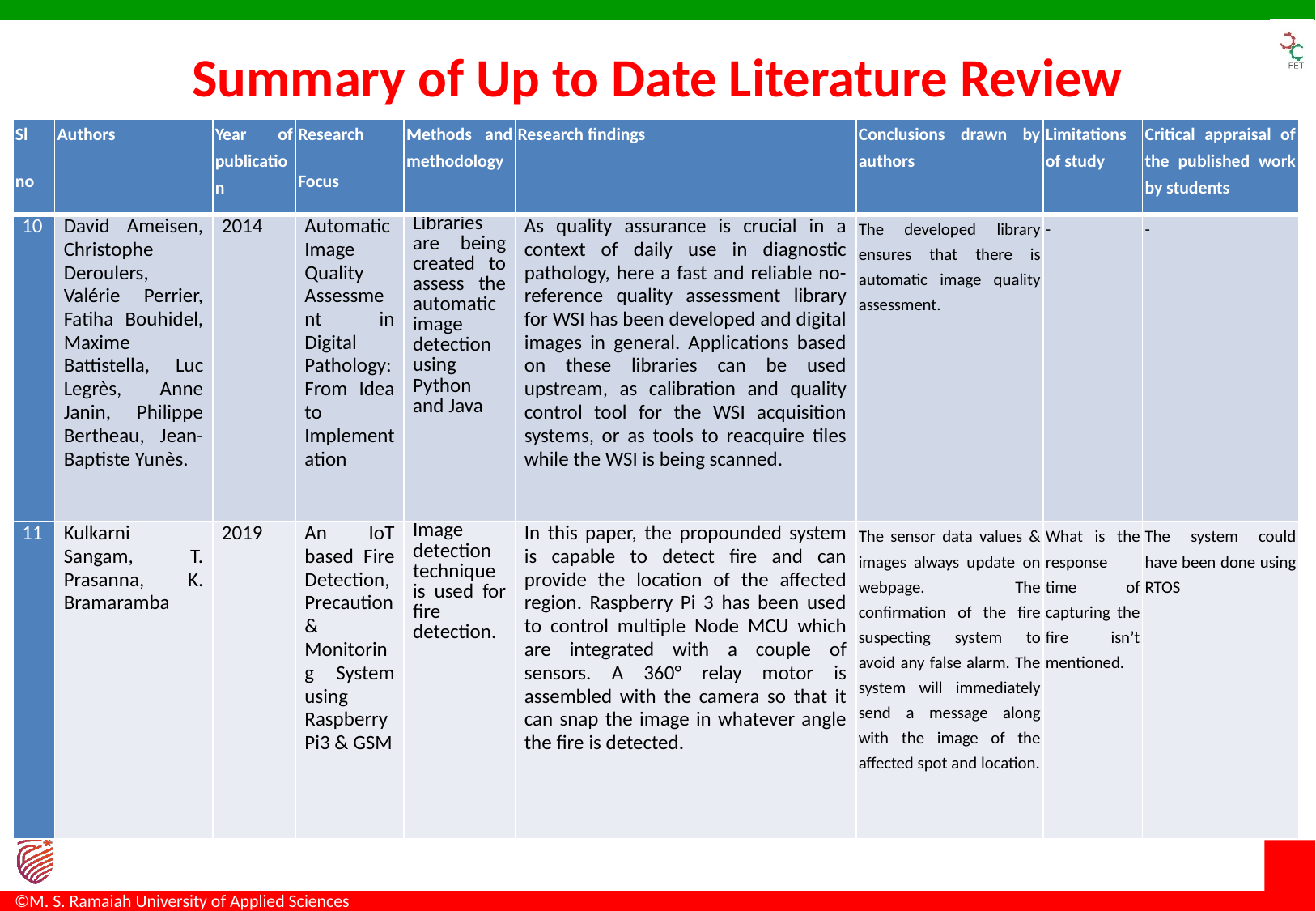

# Summary of Up to Date Literature Review
| Sl no | Authors | Year of publication | Research Focus | Methods and methodology | Research findings | Conclusions drawn by authors | Limitations of study | Critical appraisal of the published work by students |
| --- | --- | --- | --- | --- | --- | --- | --- | --- |
| 10 | David Ameisen, Christophe Deroulers, Valérie Perrier, Fatiha Bouhidel, Maxime Battistella, Luc Legrès, Anne Janin, Philippe Bertheau, Jean-Baptiste Yunès. | 2014 | Automatic Image Quality Assessment in Digital Pathology: From Idea to Implementation | Libraries are being created to assess the automatic image detection using Python and Java | As quality assurance is crucial in a context of daily use in diagnostic pathology, here a fast and reliable no-reference quality assessment library for WSI has been developed and digital images in general. Applications based on these libraries can be used upstream, as calibration and quality control tool for the WSI acquisition systems, or as tools to reacquire tiles while the WSI is being scanned. | The developed library ensures that there is automatic image quality assessment. | - | - |
| 11 | Kulkarni Sangam, T. Prasanna, K. Bramaramba | 2019 | An IoT based Fire Detection, Precaution & Monitoring System using Raspberry Pi3 & GSM | Image detection technique is used for fire detection. | In this paper, the propounded system is capable to detect fire and can provide the location of the affected region. Raspberry Pi 3 has been used to control multiple Node MCU which are integrated with a couple of sensors. A 360° relay motor is assembled with the camera so that it can snap the image in whatever angle the fire is detected. | The sensor data values & images always update on webpage. The confirmation of the fire suspecting system to avoid any false alarm. The system will immediately send a message along with the image of the affected spot and location. | What is the response time of capturing the fire isn’t mentioned. | The system could have been done using RTOS |